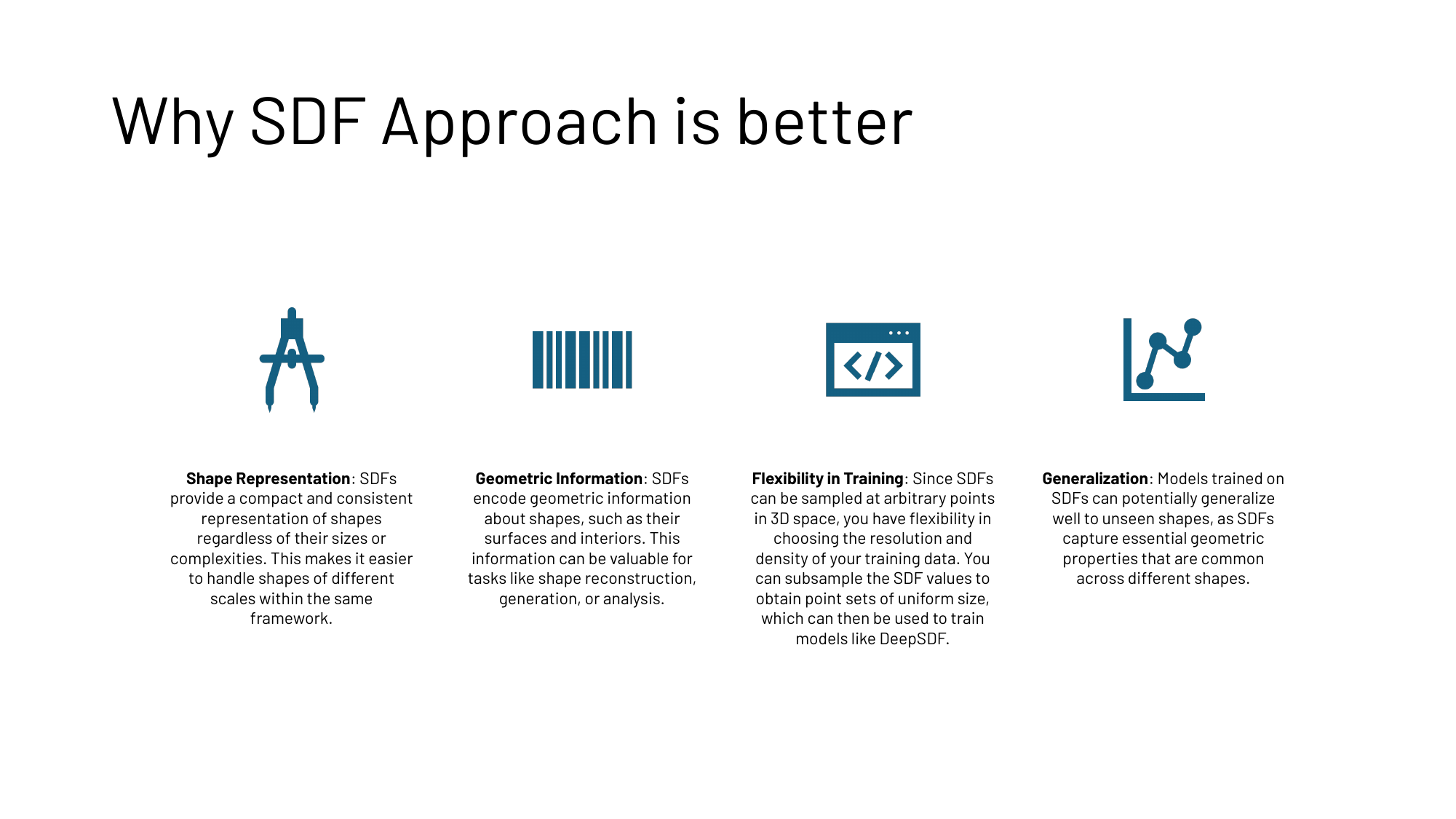

# Why SDF Approach is better
Shape Representation: SDFs provide a compact and consistent representation of shapes regardless of their sizes or complexities. This makes it easier to handle shapes of different scales within the same framework.
Geometric Information: SDFs encode geometric information about shapes, such as their surfaces and interiors. This information can be valuable for tasks like shape reconstruction, generation, or analysis.
Flexibility in Training: Since SDFs can be sampled at arbitrary points in 3D space, you have flexibility in choosing the resolution and density of your training data. You can subsample the SDF values to obtain point sets of uniform size, which can then be used to train models like DeepSDF.
Generalization: Models trained on SDFs can potentially generalize well to unseen shapes, as SDFs capture essential geometric properties that are common across different shapes.